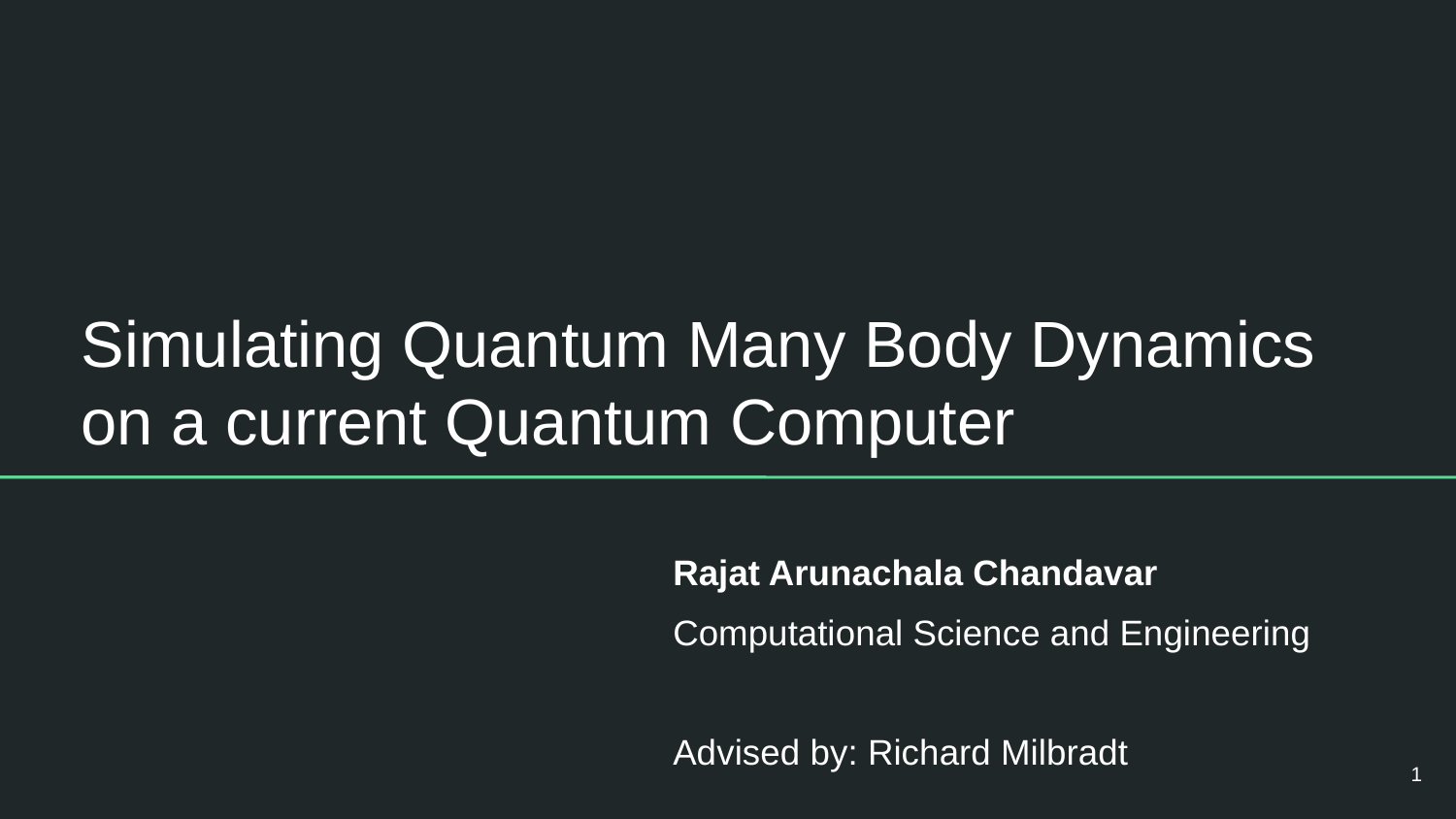

# Simulating Quantum Many Body Dynamics on a current Quantum Computer
Rajat Arunachala Chandavar
Computational Science and Engineering

Advised by: Richard Milbradt
1